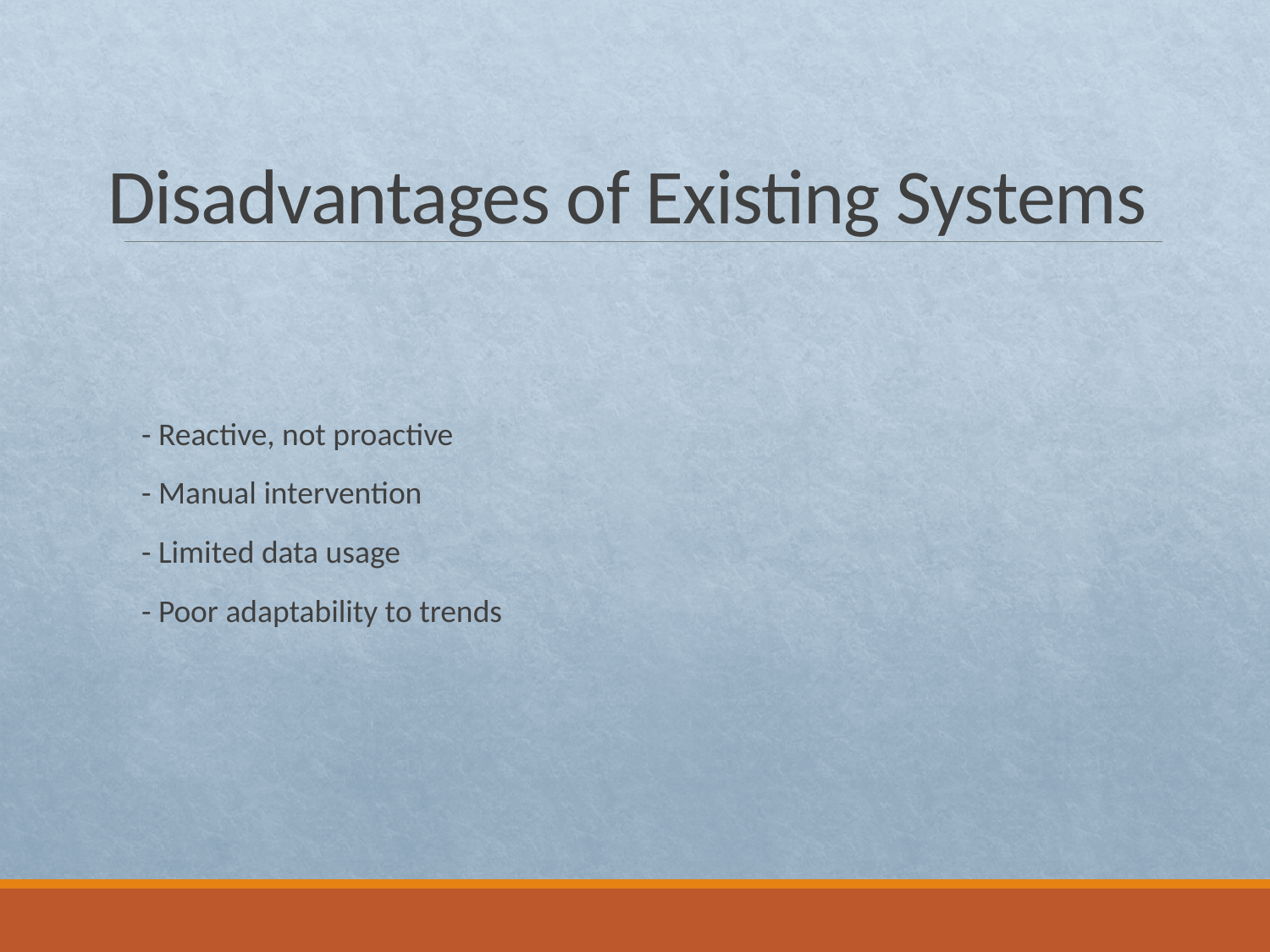

# Disadvantages of Existing Systems

- Reactive, not proactive
- Manual intervention
- Limited data usage
- Poor adaptability to trends